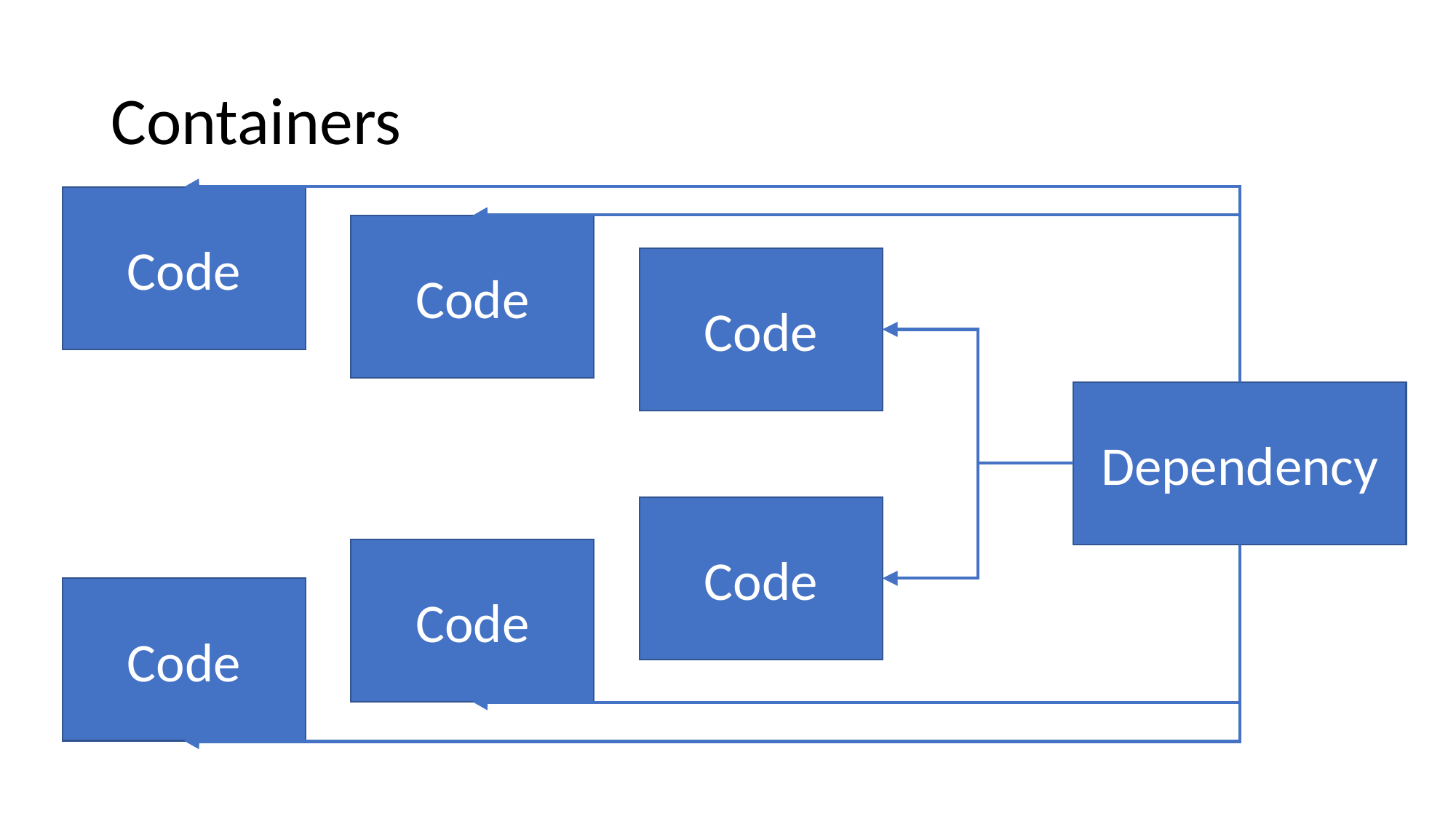

# Containers
Code
Code
Code
Dependency
Code
Code
Code